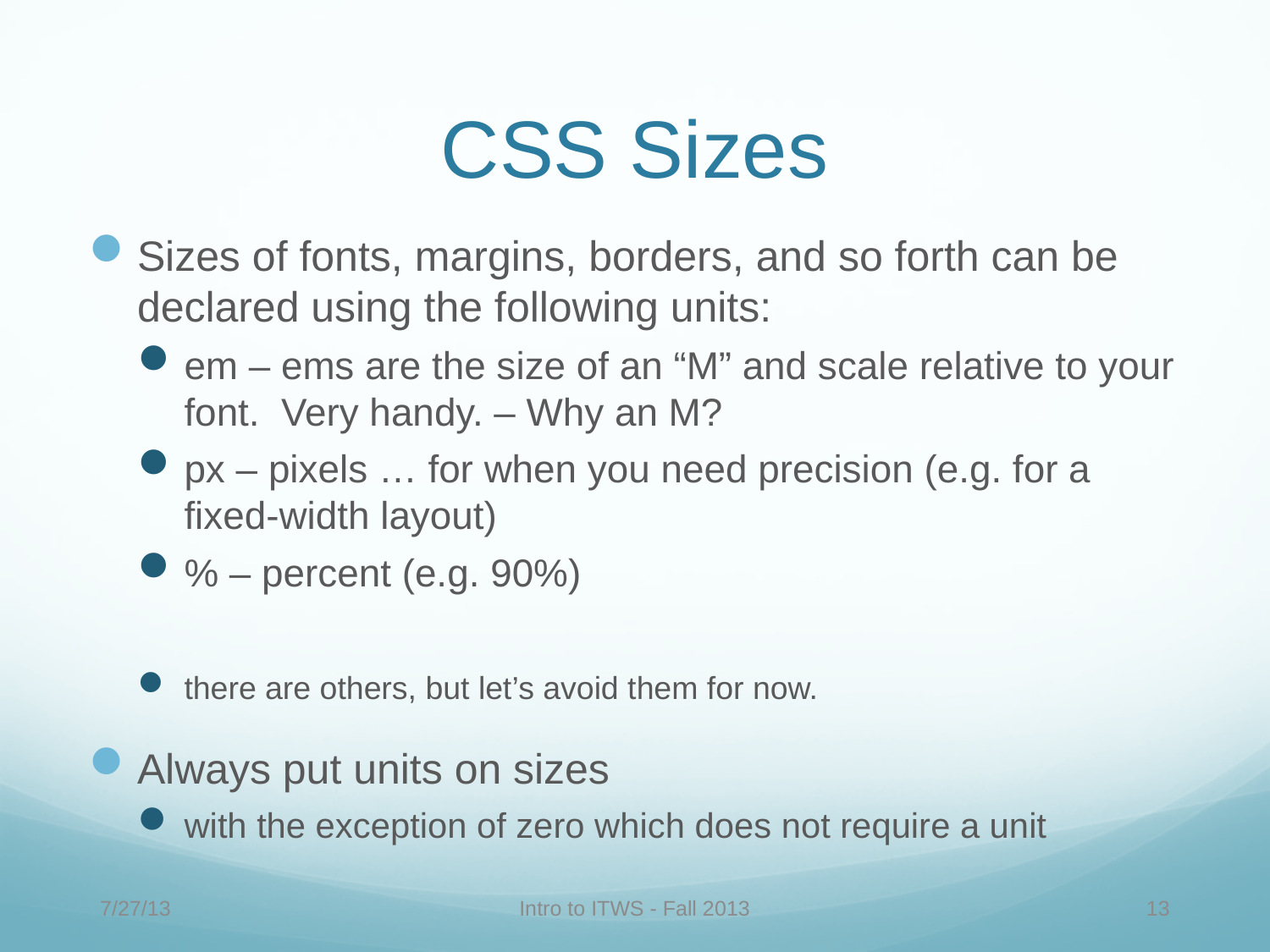

# CSS Sizes
Sizes of fonts, margins, borders, and so forth can be declared using the following units:
em – ems are the size of an “M” and scale relative to your font.  Very handy. – Why an M?
px – pixels … for when you need precision (e.g. for a fixed-width layout)
% – percent (e.g. 90%)

there are others, but let’s avoid them for now.
Always put units on sizes
with the exception of zero which does not require a unit
7/27/13
Intro to ITWS - Fall 2013
13